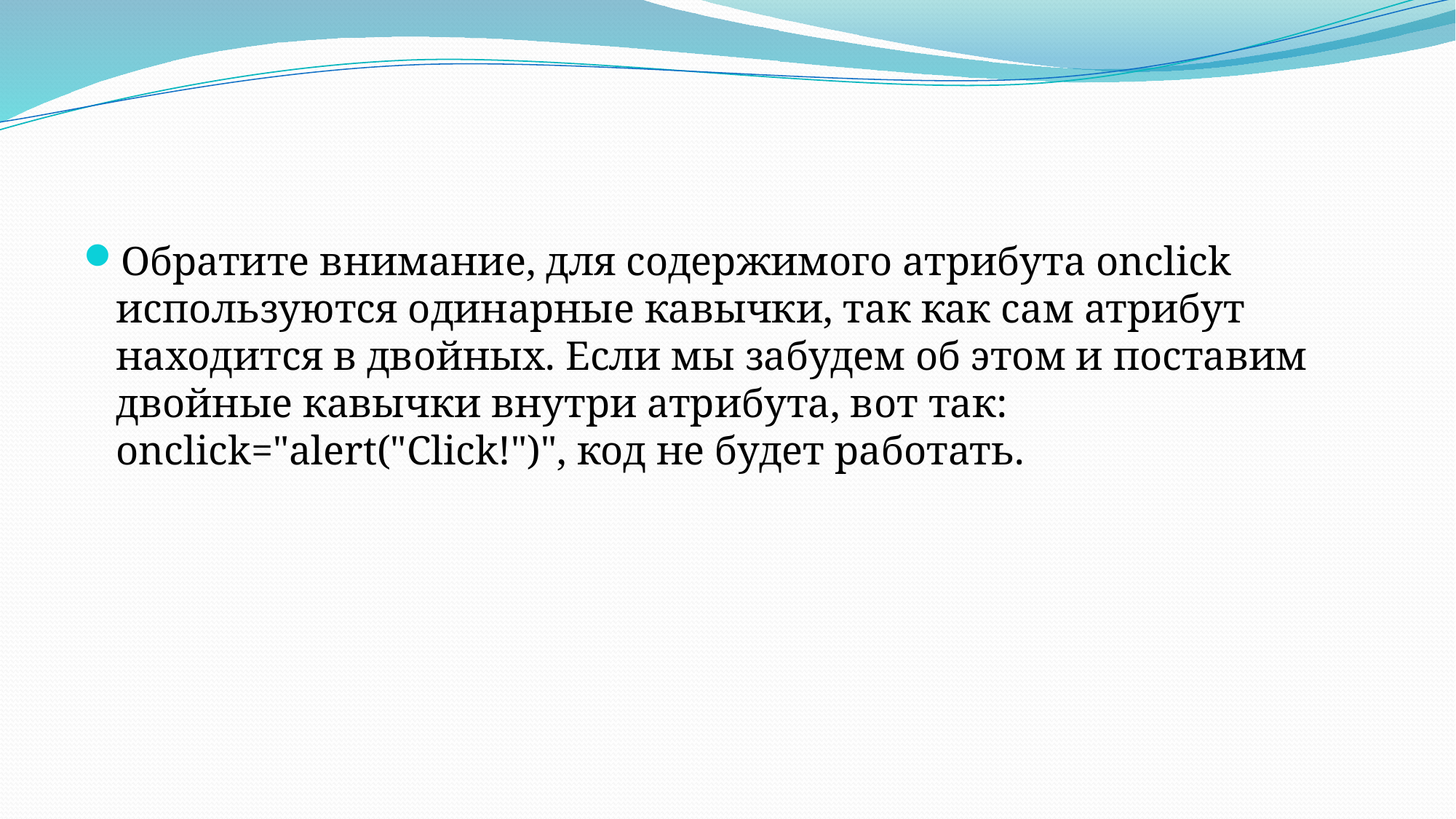

#
Обратите внимание, для содержимого атрибута onclick используются одинарные кавычки, так как сам атрибут находится в двойных. Если мы забудем об этом и поставим двойные кавычки внутри атрибута, вот так: onclick="alert("Click!")", код не будет работать.